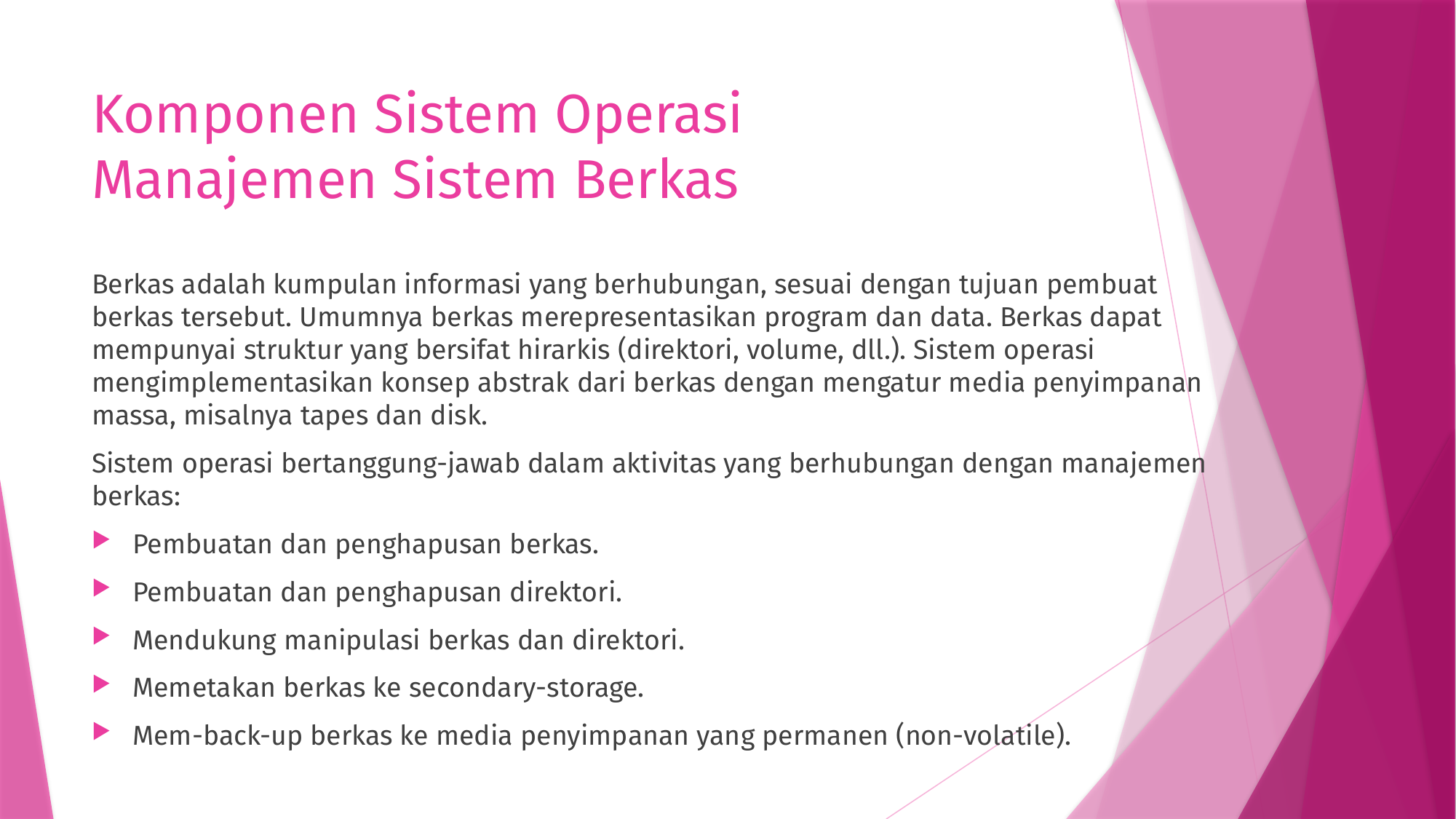

# Komponen Sistem Operasi Manajemen Sistem Berkas
Berkas adalah kumpulan informasi yang berhubungan, sesuai dengan tujuan pembuat berkas tersebut. Umumnya berkas merepresentasikan program dan data. Berkas dapat mempunyai struktur yang bersifat hirarkis (direktori, volume, dll.). Sistem operasi mengimplementasikan konsep abstrak dari berkas dengan mengatur media penyimpanan massa, misalnya tapes dan disk.
Sistem operasi bertanggung-jawab dalam aktivitas yang berhubungan dengan manajemen berkas:
Pembuatan dan penghapusan berkas.
Pembuatan dan penghapusan direktori.
Mendukung manipulasi berkas dan direktori.
Memetakan berkas ke secondary-storage.
Mem-back-up berkas ke media penyimpanan yang permanen (non-volatile).